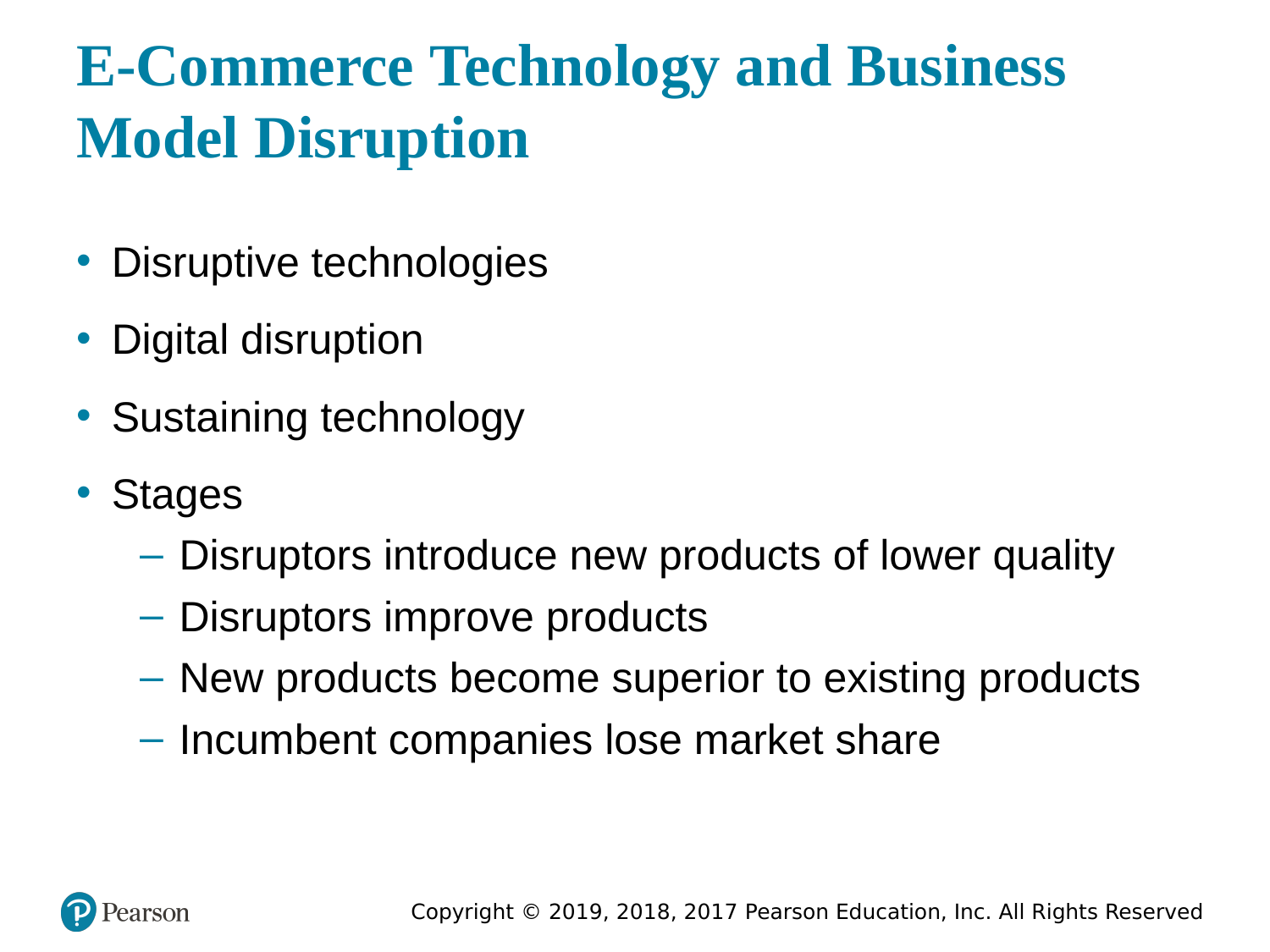

# E-Commerce Technology and Business Model Disruption
Disruptive technologies
Digital disruption
Sustaining technology
Stages
Disruptors introduce new products of lower quality
Disruptors improve products
New products become superior to existing products
Incumbent companies lose market share